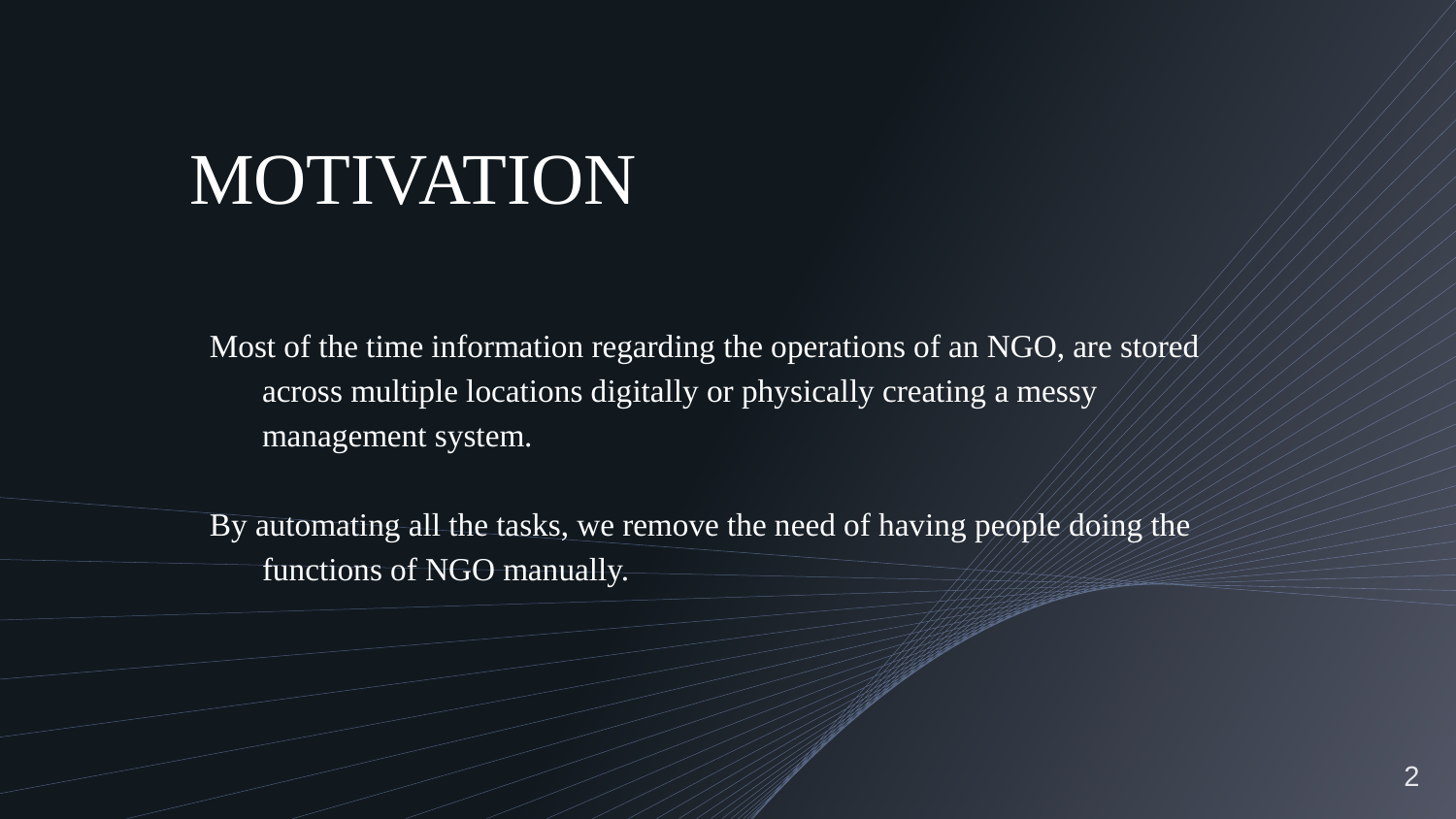

# MOTIVATION
Most of the time information regarding the operations of an NGO, are stored across multiple locations digitally or physically creating a messy management system.

By automating all the tasks, we remove the need of having people doing the functions of NGO manually.
2